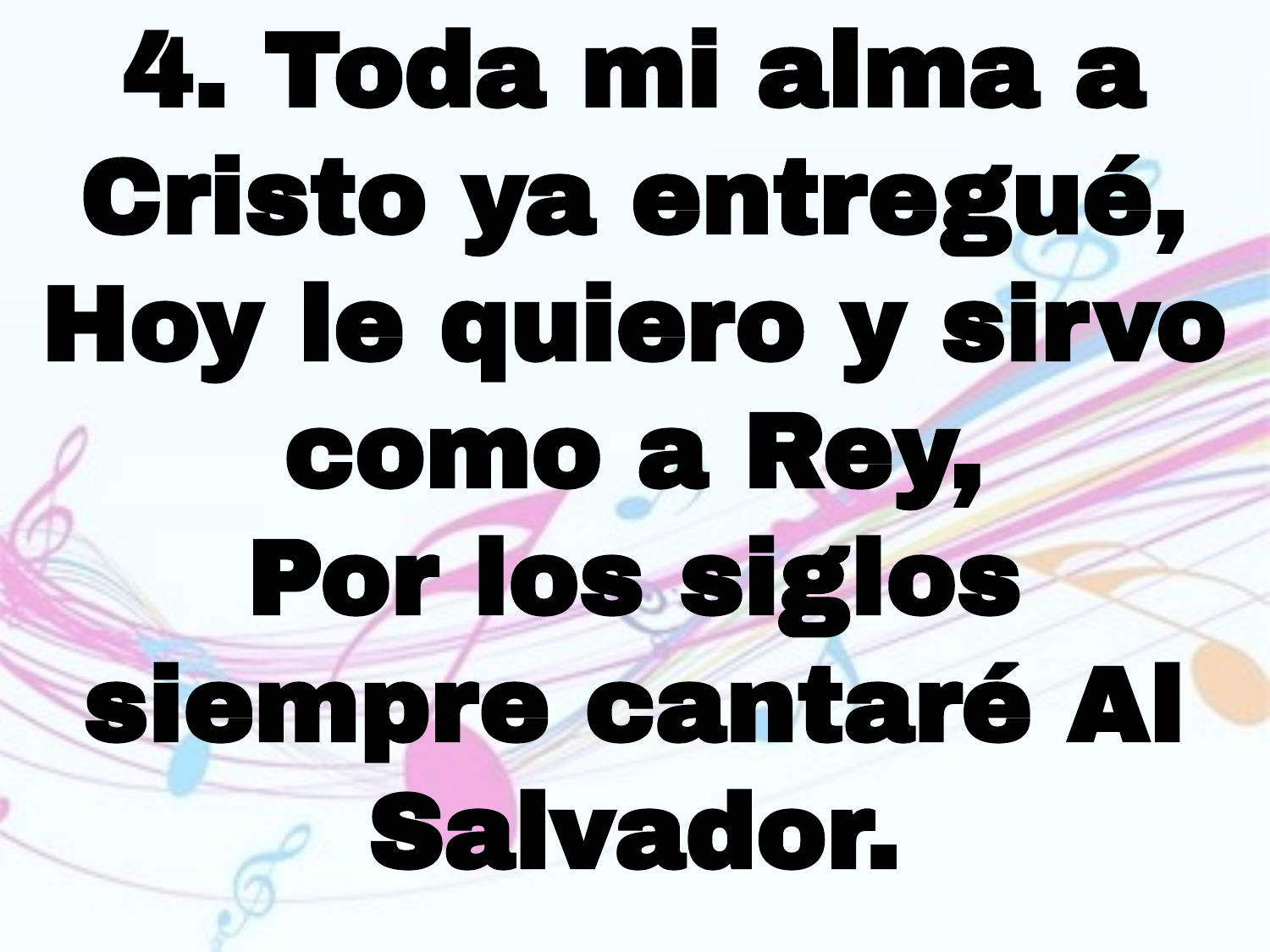

4. Toda mi alma a Cristo ya entregué,
Hoy le quiero y sirvo como a Rey,
Por los siglos siempre cantaré Al
Salvador.